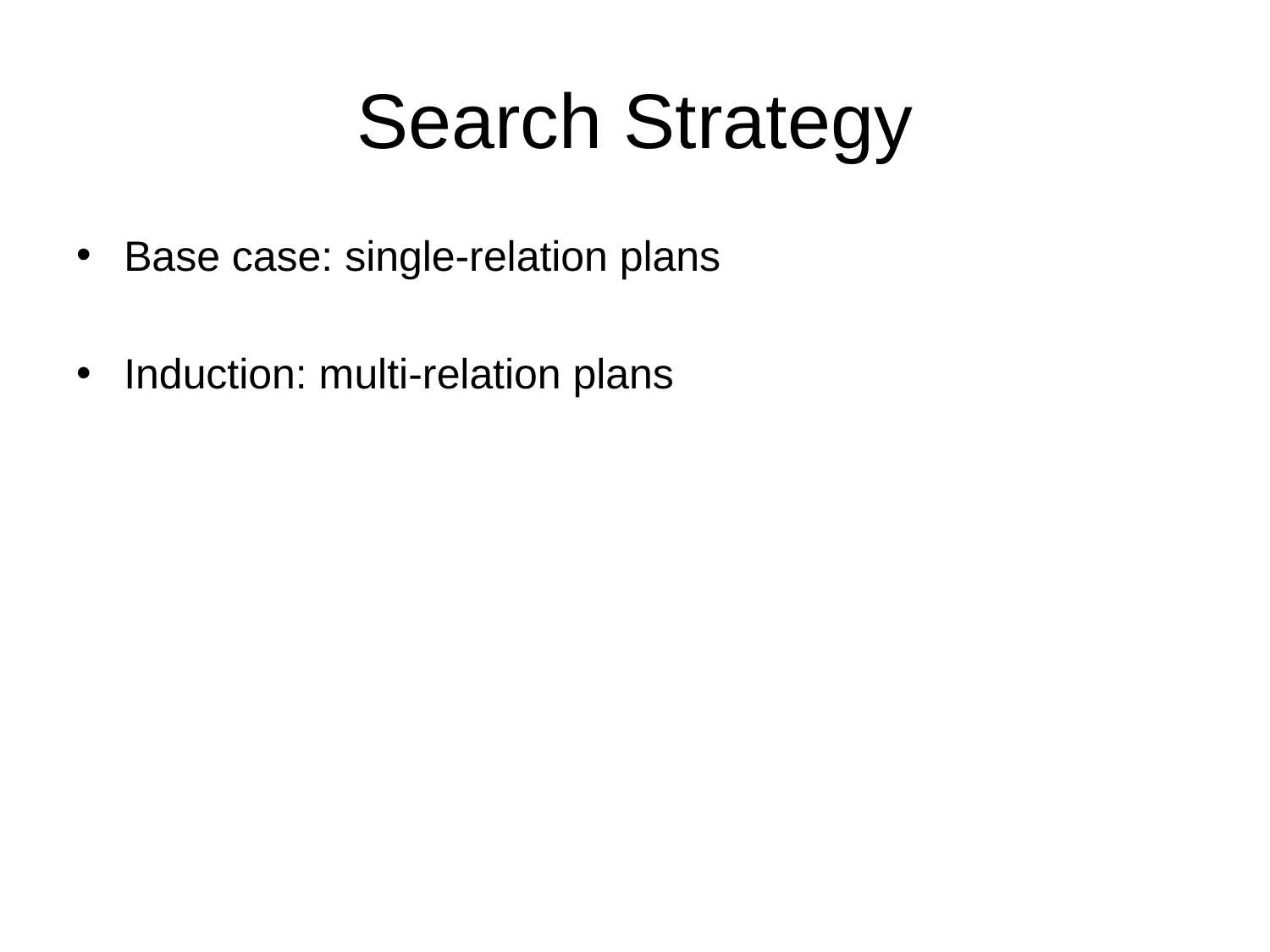

# Search Strategy
Base case: single-relation plans

Induction: multi-relation plans